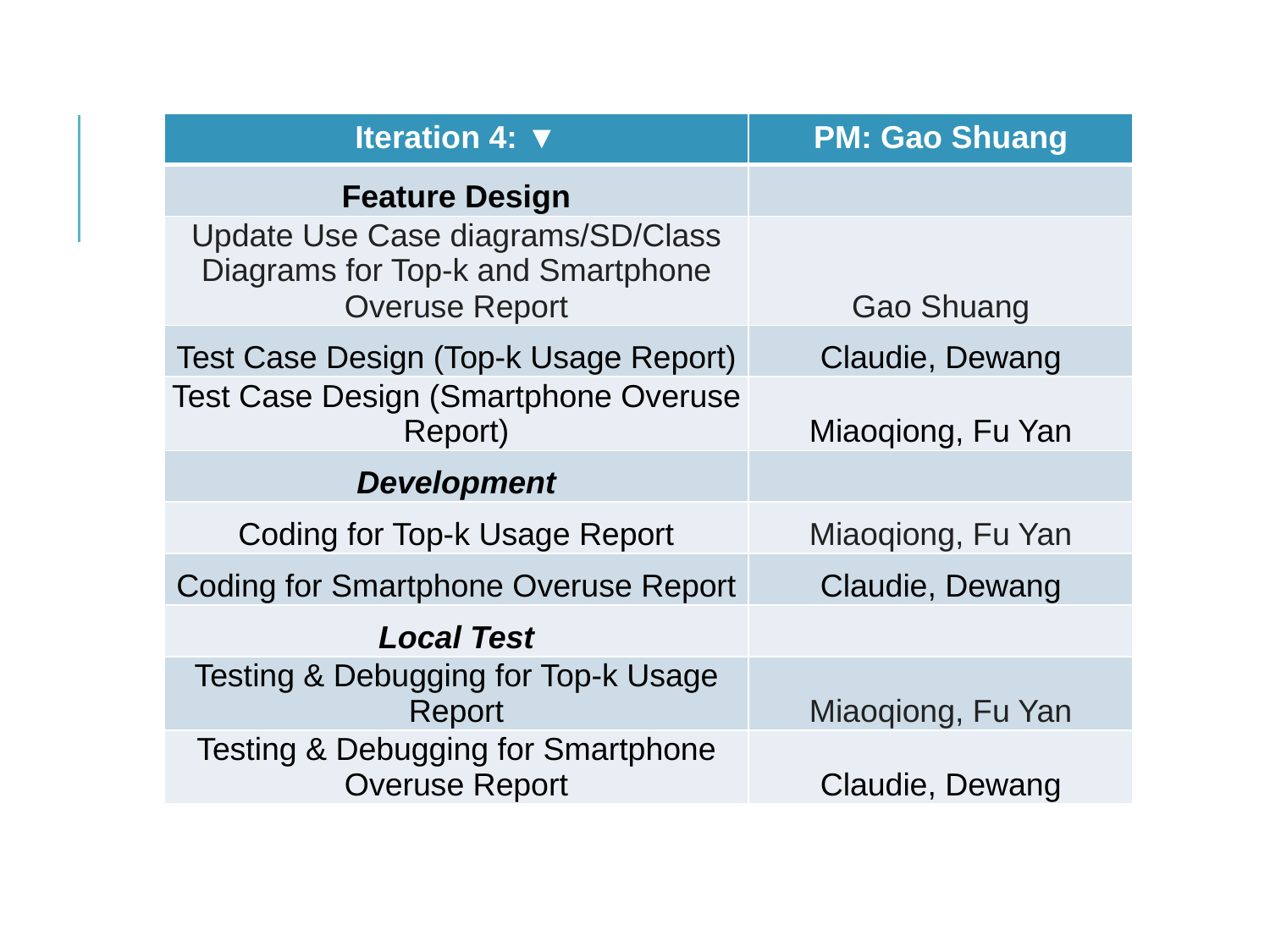

| Iteration 4: ▼ | PM: Gao Shuang |
| --- | --- |
| Feature Design |  |
| Update Use Case diagrams/SD/Class Diagrams for Top-k and Smartphone Overuse Report | Gao Shuang |
| Test Case Design (Top-k Usage Report) | Claudie, Dewang |
| Test Case Design (Smartphone Overuse Report) | Miaoqiong, Fu Yan |
| Development |  |
| Coding for Top-k Usage Report | Miaoqiong, Fu Yan |
| Coding for Smartphone Overuse Report | Claudie, Dewang |
| Local Test |  |
| Testing & Debugging for Top-k Usage Report | Miaoqiong, Fu Yan |
| Testing & Debugging for Smartphone Overuse Report | Claudie, Dewang |